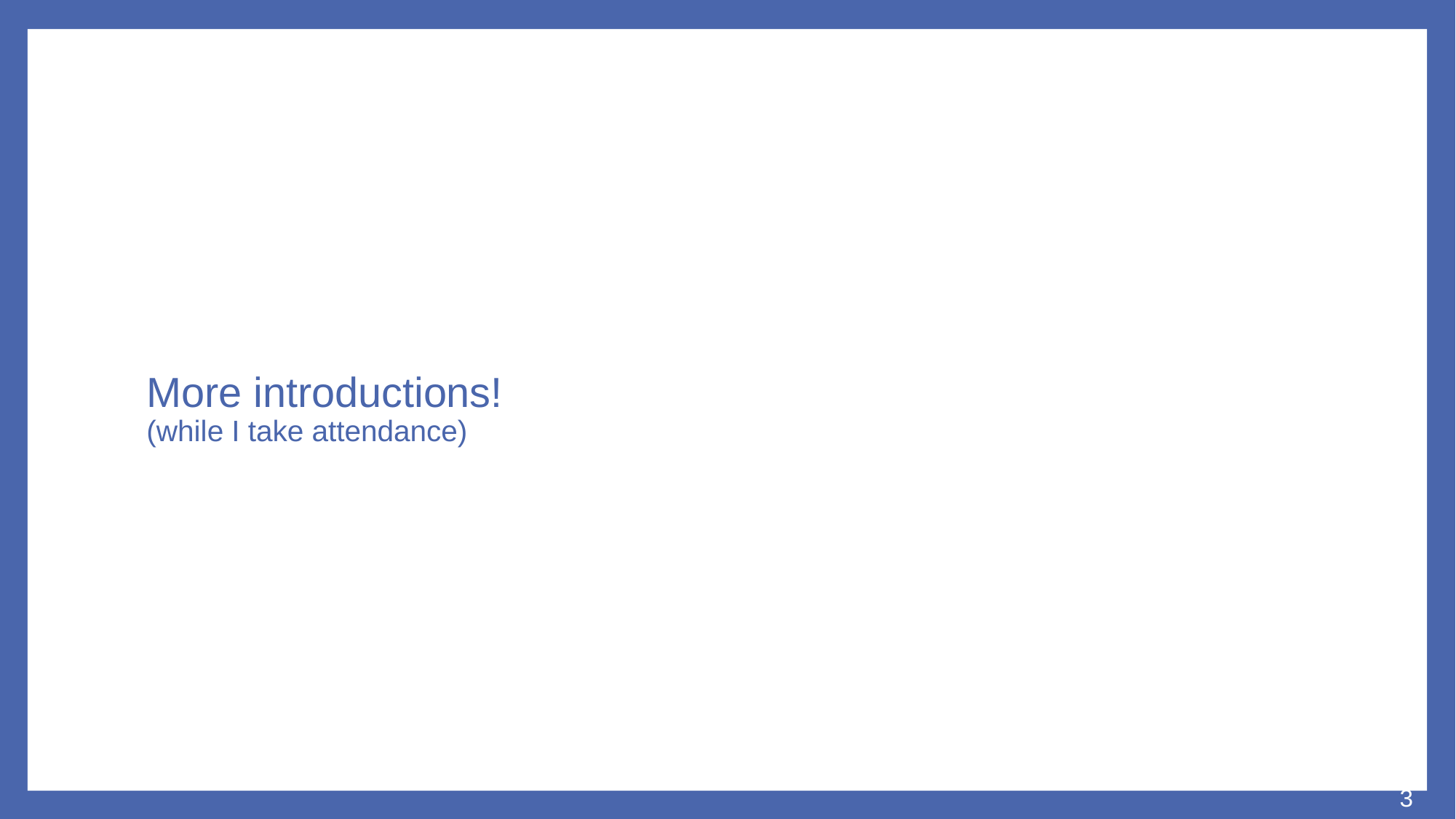

# More introductions! (while I take attendance)
3